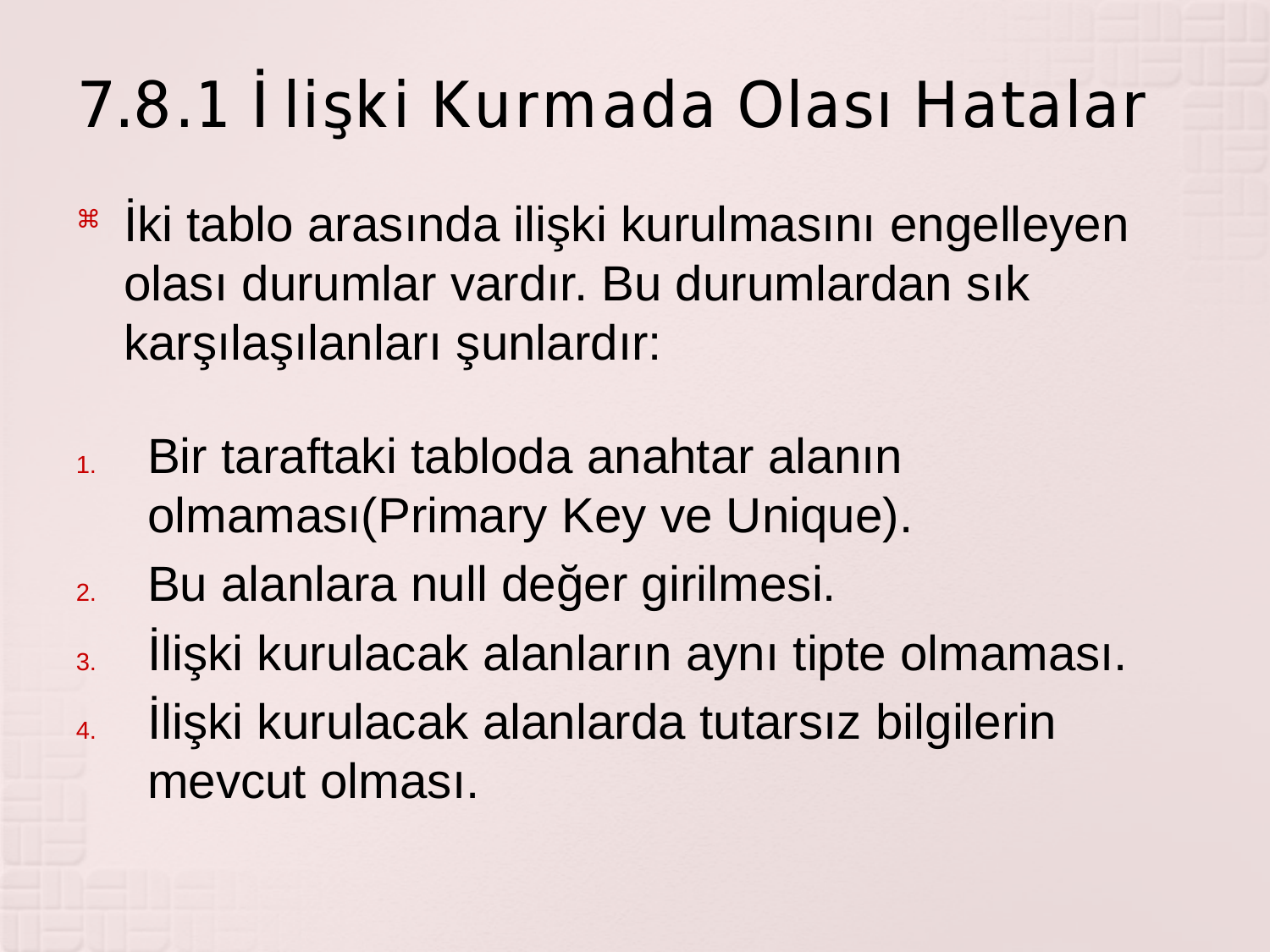

# 7.8.1 İlişki Kurmada Olası Hatalar
İki tablo arasında ilişki kurulmasını engelleyen olası durumlar vardır. Bu durumlardan sık karşılaşılanları şunlardır:

Bir taraftaki tabloda anahtar alanın olmaması(Primary Key ve Unique).
Bu alanlara null değer girilmesi.
İlişki kurulacak alanların aynı tipte olmaması.
İlişki kurulacak alanlarda tutarsız bilgilerin mevcut olması.